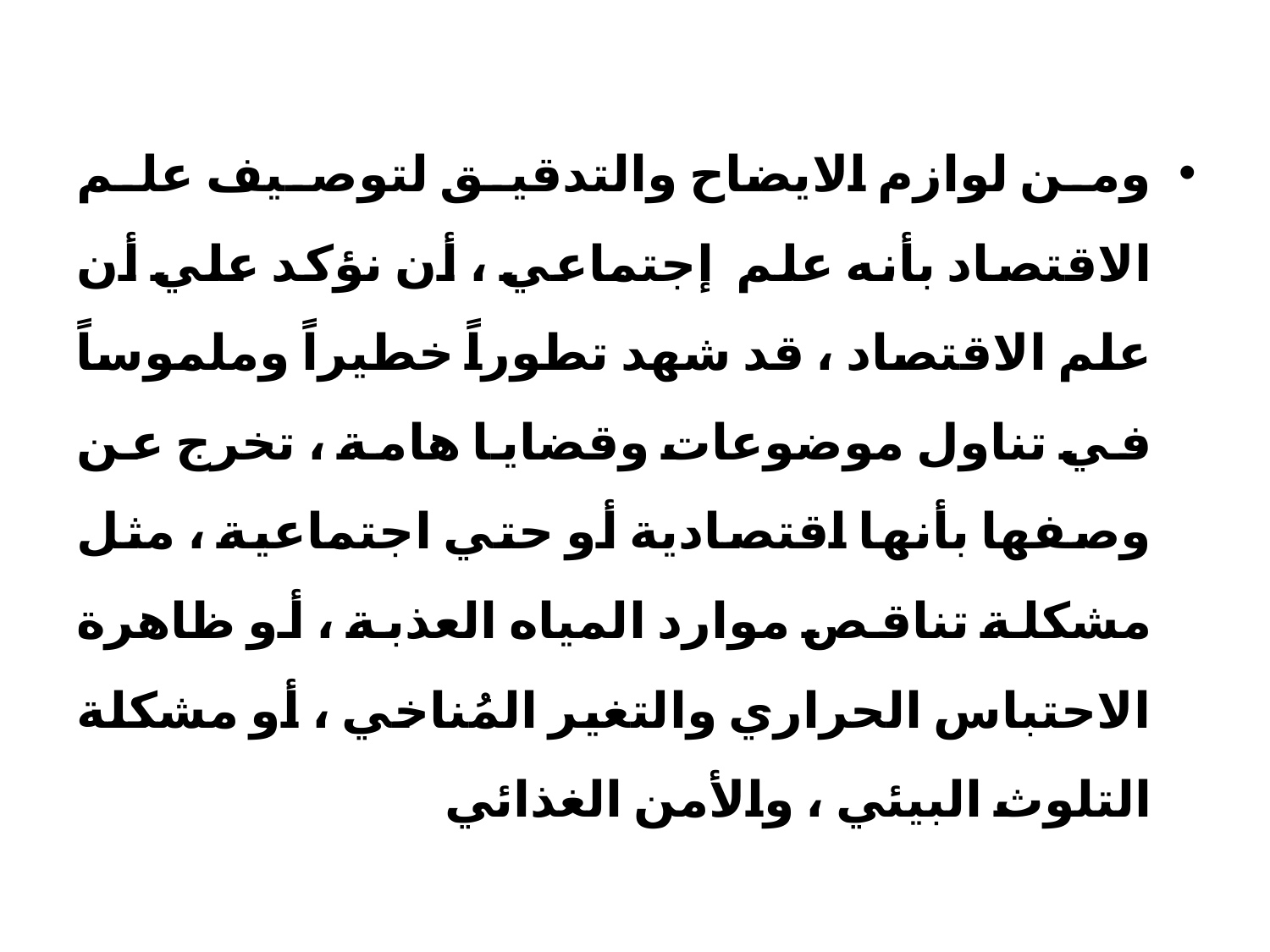

#
ومن لوازم الايضاح والتدقيق لتوصيف علم الاقتصاد بأنه علم  إجتماعي ، أن نؤكد علي أن علم الاقتصاد ، قد شهد تطوراً خطيراً وملموساً في تناول موضوعات وقضايا هامة ، تخرج عن وصفها بأنها اقتصادية أو حتي اجتماعية ، مثل مشكلة تناقص موارد المياه العذبة ، أو ظاهرة الاحتباس الحراري والتغير المُناخي ، أو مشكلة التلوث البيئي ، والأمن الغذائي